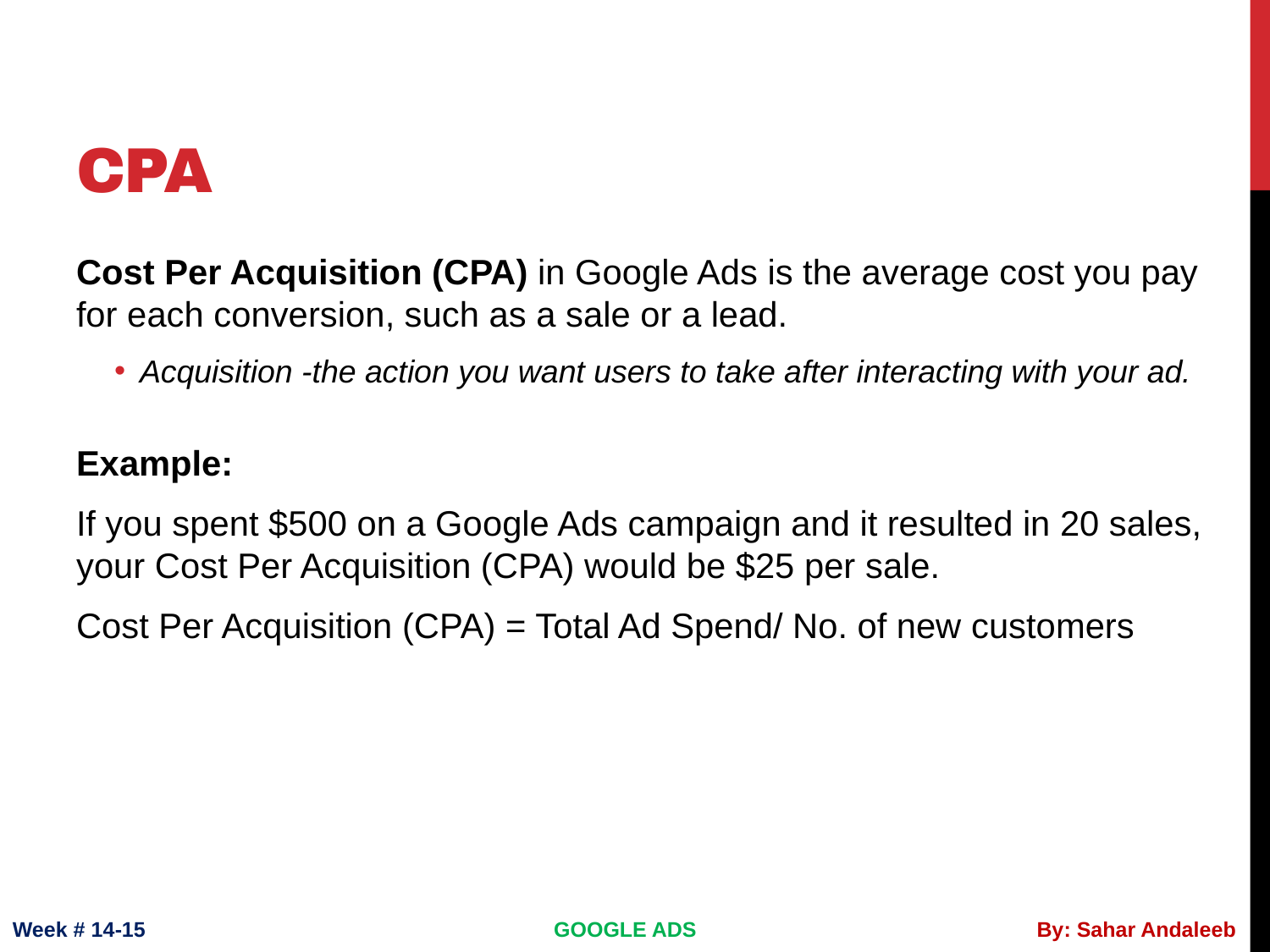

# cpa
Cost Per Acquisition (CPA) in Google Ads is the average cost you pay for each conversion, such as a sale or a lead.
Acquisition -the action you want users to take after interacting with your ad.

Example:
If you spent $500 on a Google Ads campaign and it resulted in 20 sales, your Cost Per Acquisition (CPA) would be $25 per sale.
Cost Per Acquisition (CPA) = Total Ad Spend/ No. of new customers
Week # 14-15
GOOGLE ADS
By: Sahar Andaleeb